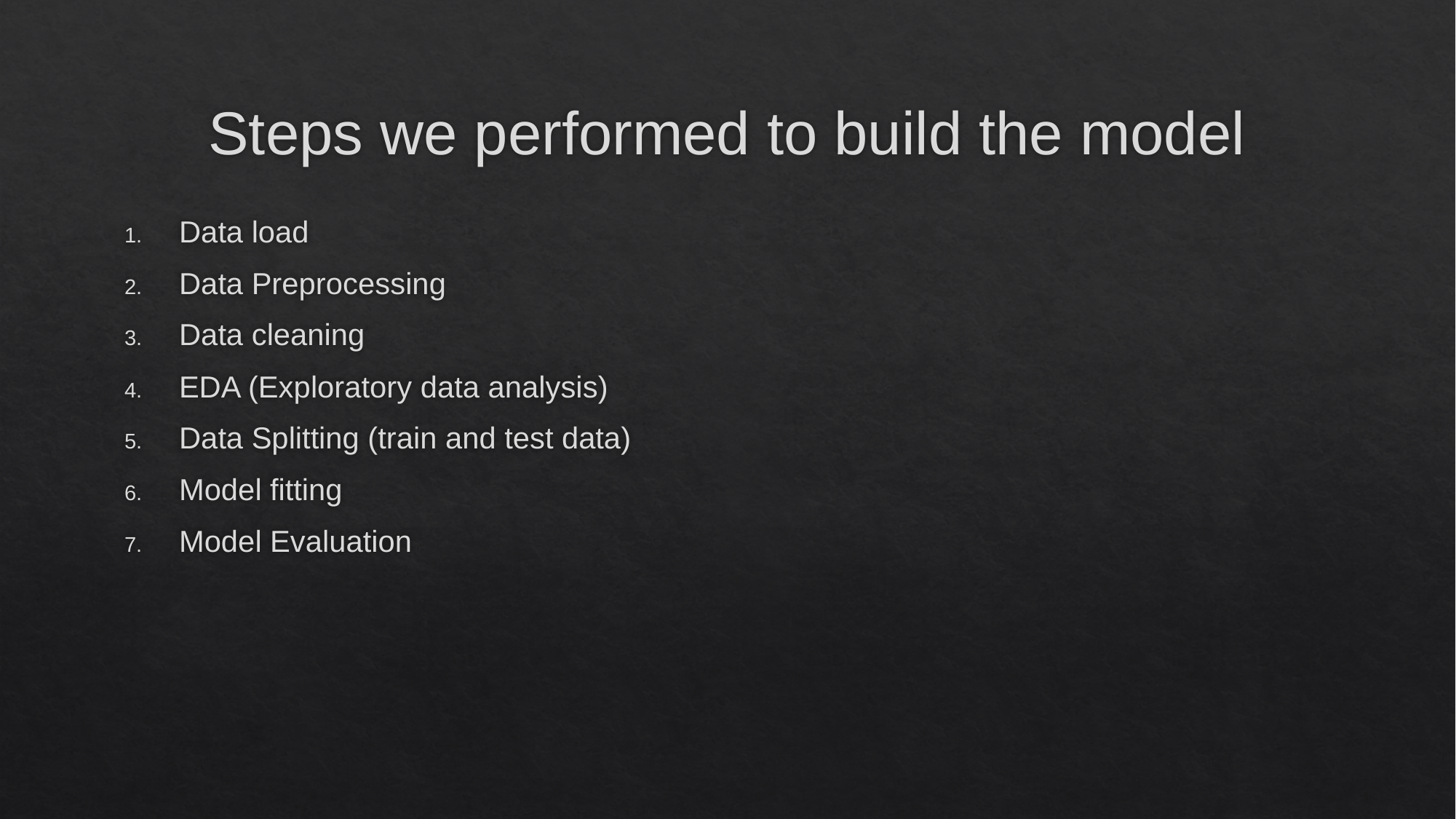

# Steps we performed to build the model
Data load
Data Preprocessing
Data cleaning
EDA (Exploratory data analysis)
Data Splitting (train and test data)
Model fitting
Model Evaluation